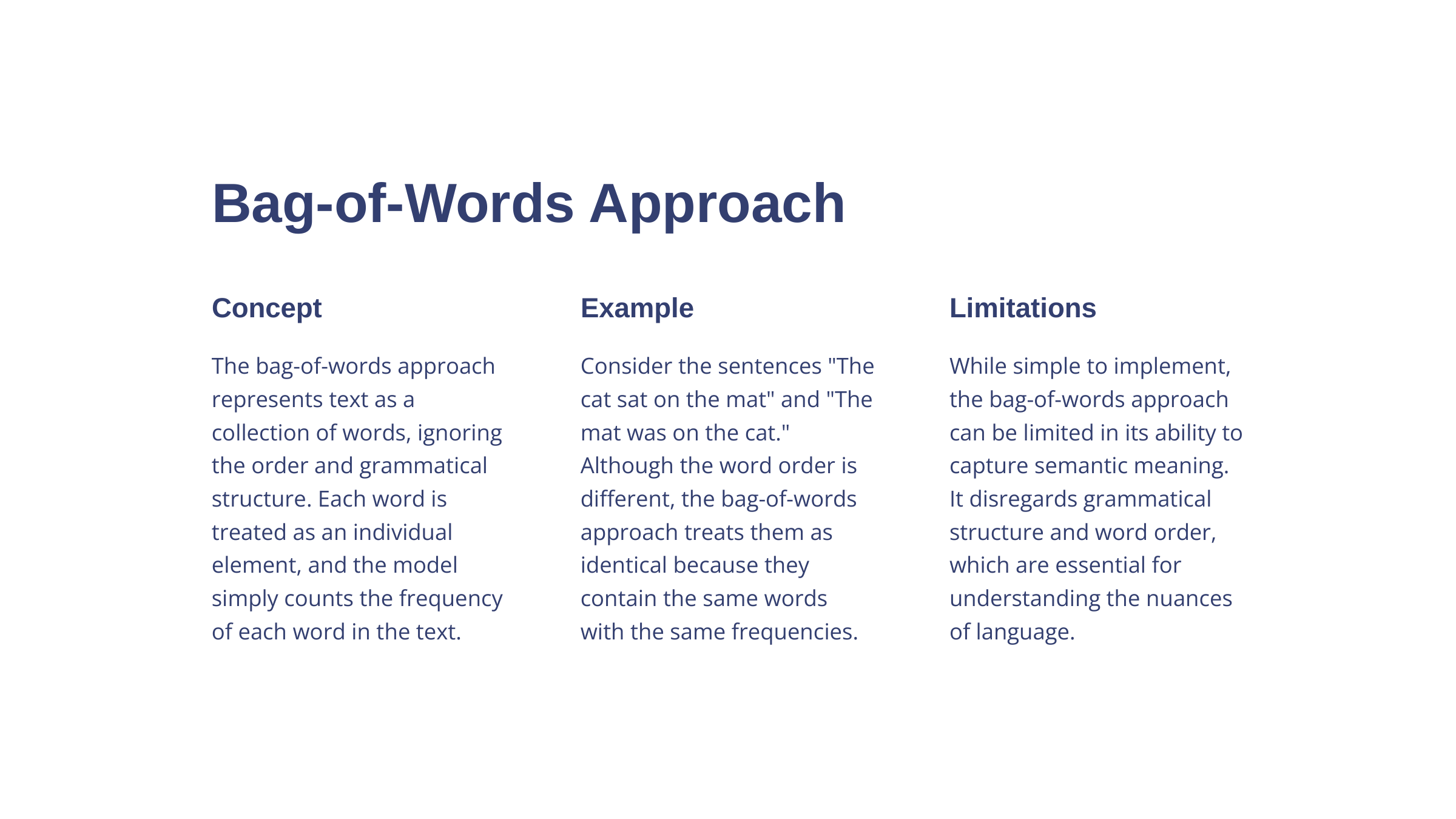

Bag-of-Words Approach
Concept
Example
Limitations
The bag-of-words approach represents text as a collection of words, ignoring the order and grammatical structure. Each word is treated as an individual element, and the model simply counts the frequency of each word in the text.
Consider the sentences "The cat sat on the mat" and "The mat was on the cat." Although the word order is different, the bag-of-words approach treats them as identical because they contain the same words with the same frequencies.
While simple to implement, the bag-of-words approach can be limited in its ability to capture semantic meaning. It disregards grammatical structure and word order, which are essential for understanding the nuances of language.